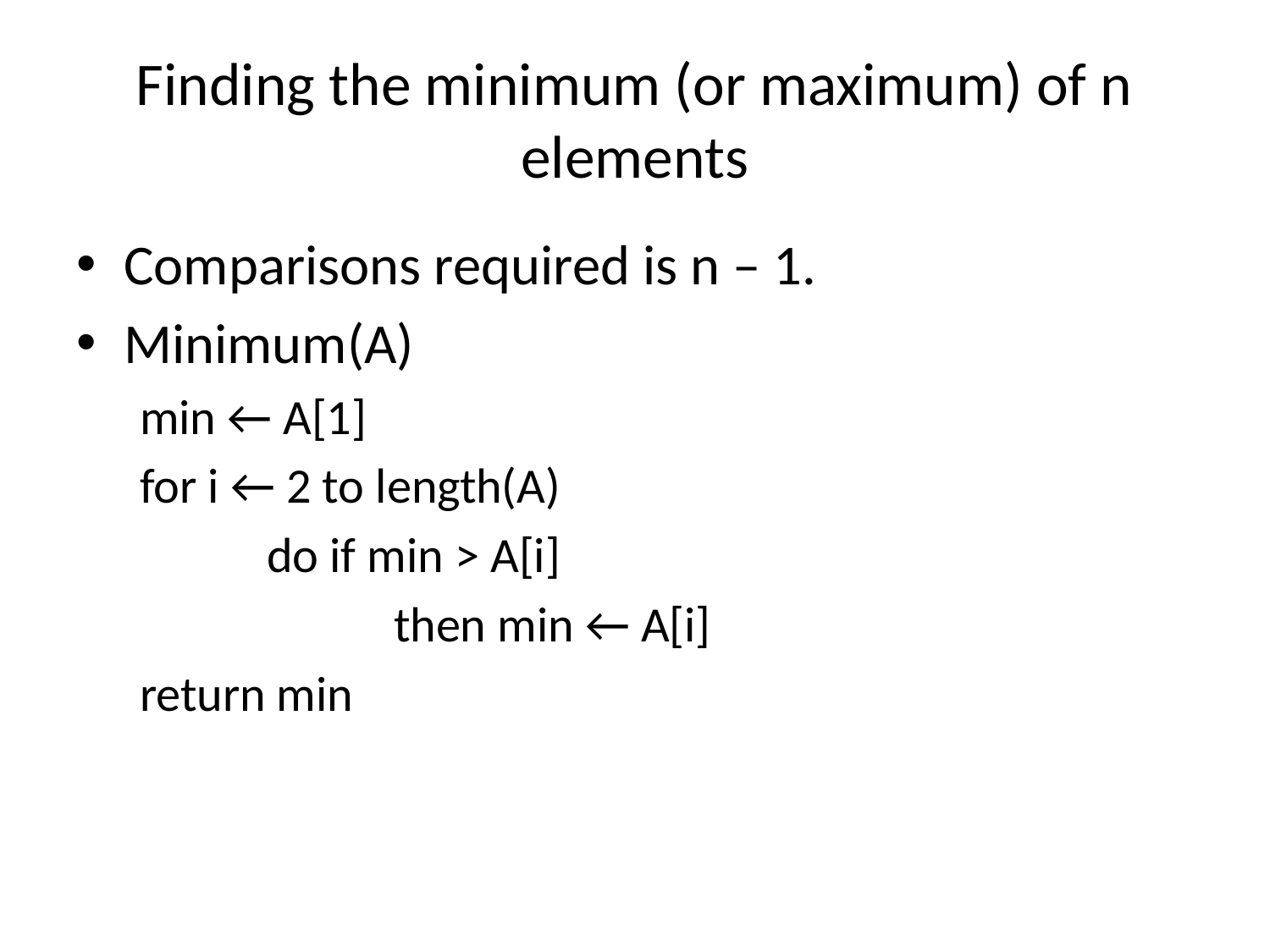

# Finding the minimum (or maximum) of n elements
Comparisons required is n – 1.
Minimum(A)
min ← A[1]
for i ← 2 to length(A)
	do if min > A[i]
		then min ← A[i]
return min